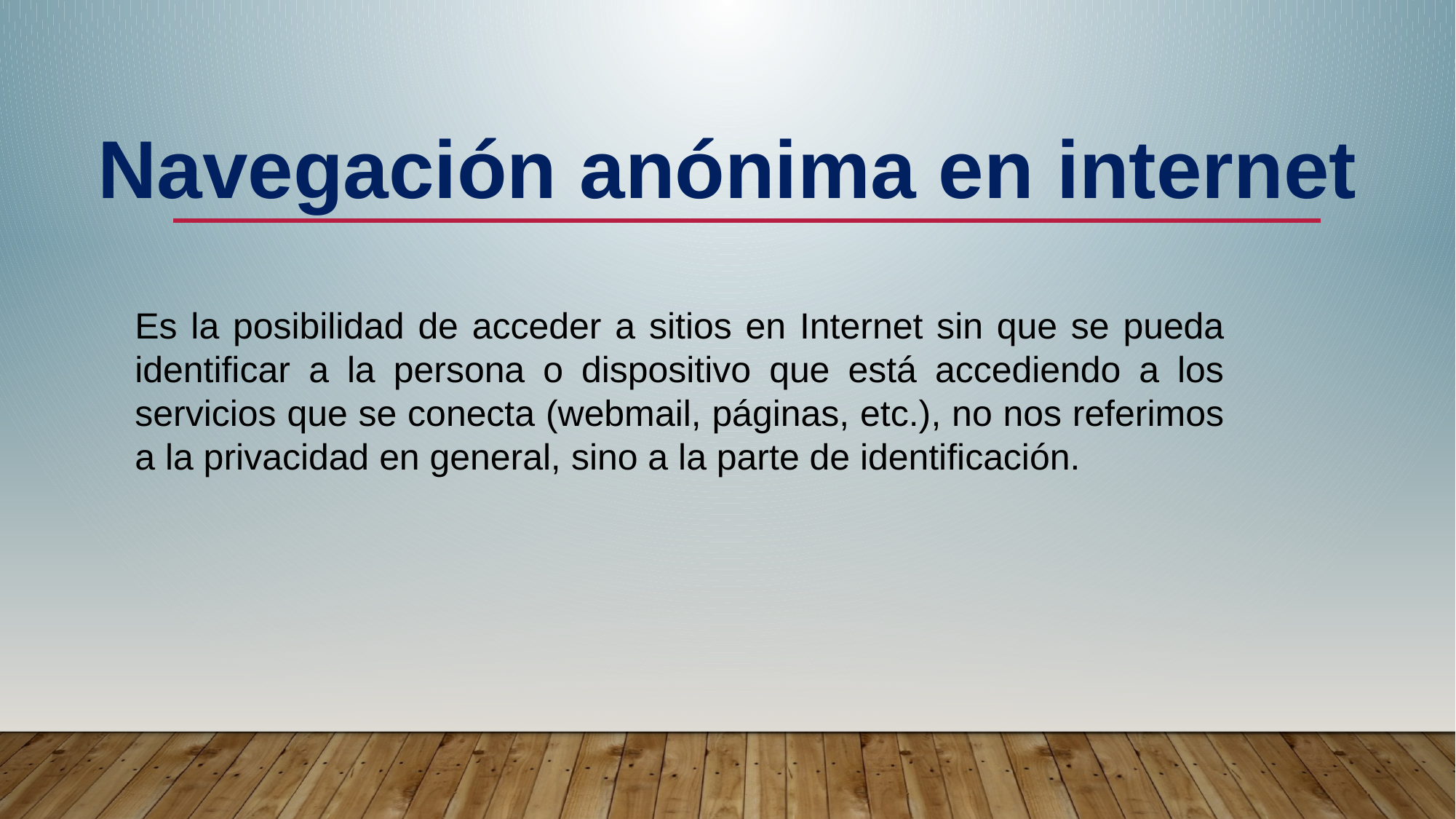

Navegación anónima en internet
Es la posibilidad de acceder a sitios en Internet sin que se pueda identificar a la persona o dispositivo que está accediendo a los servicios que se conecta (webmail, páginas, etc.), no nos referimos a la privacidad en general, sino a la parte de identificación.